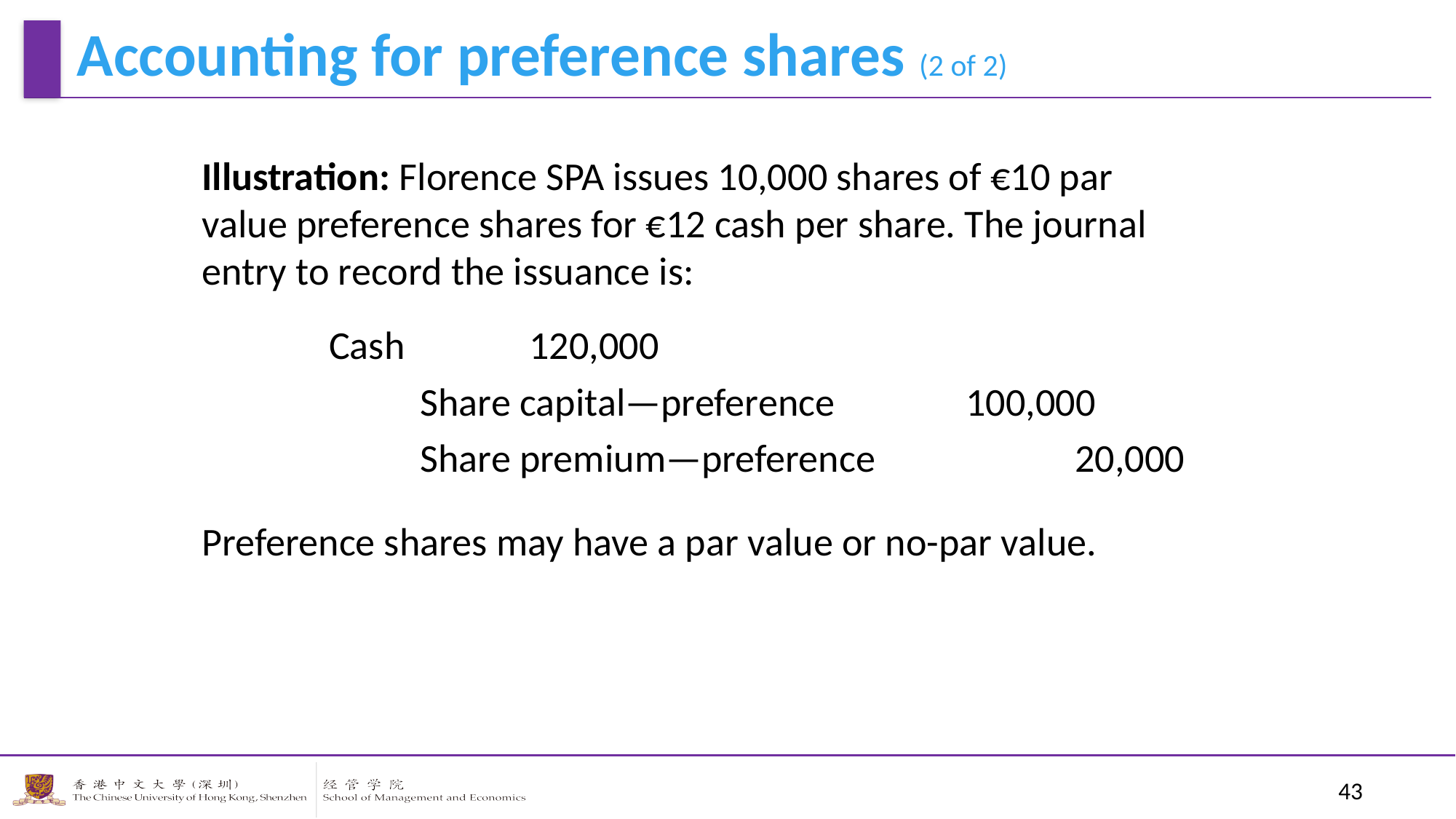

# Accounting for preference shares (2 of 2)
Illustration: Florence SPA issues 10,000 shares of €10 par value preference shares for €12 cash per share. The journal entry to record the issuance is:
	  Cash		120,000
		Share capital—preference		100,000
		Share premium—preference		20,000
Preference shares may have a par value or no-par value.
43